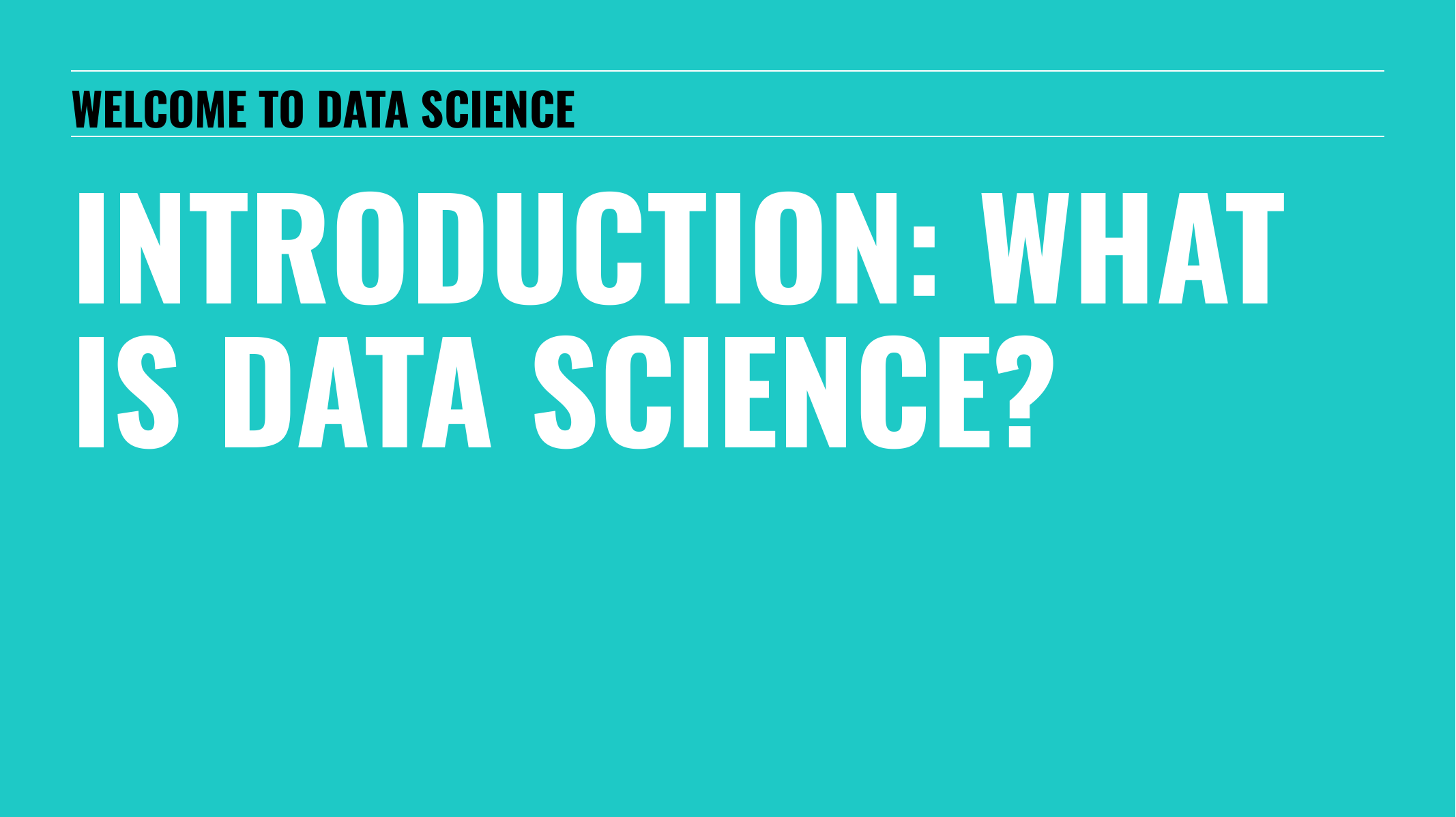

WELCOME TO DATA SCIENCE

INTRODUCTION: WHAT IS DATA SCIENCE?